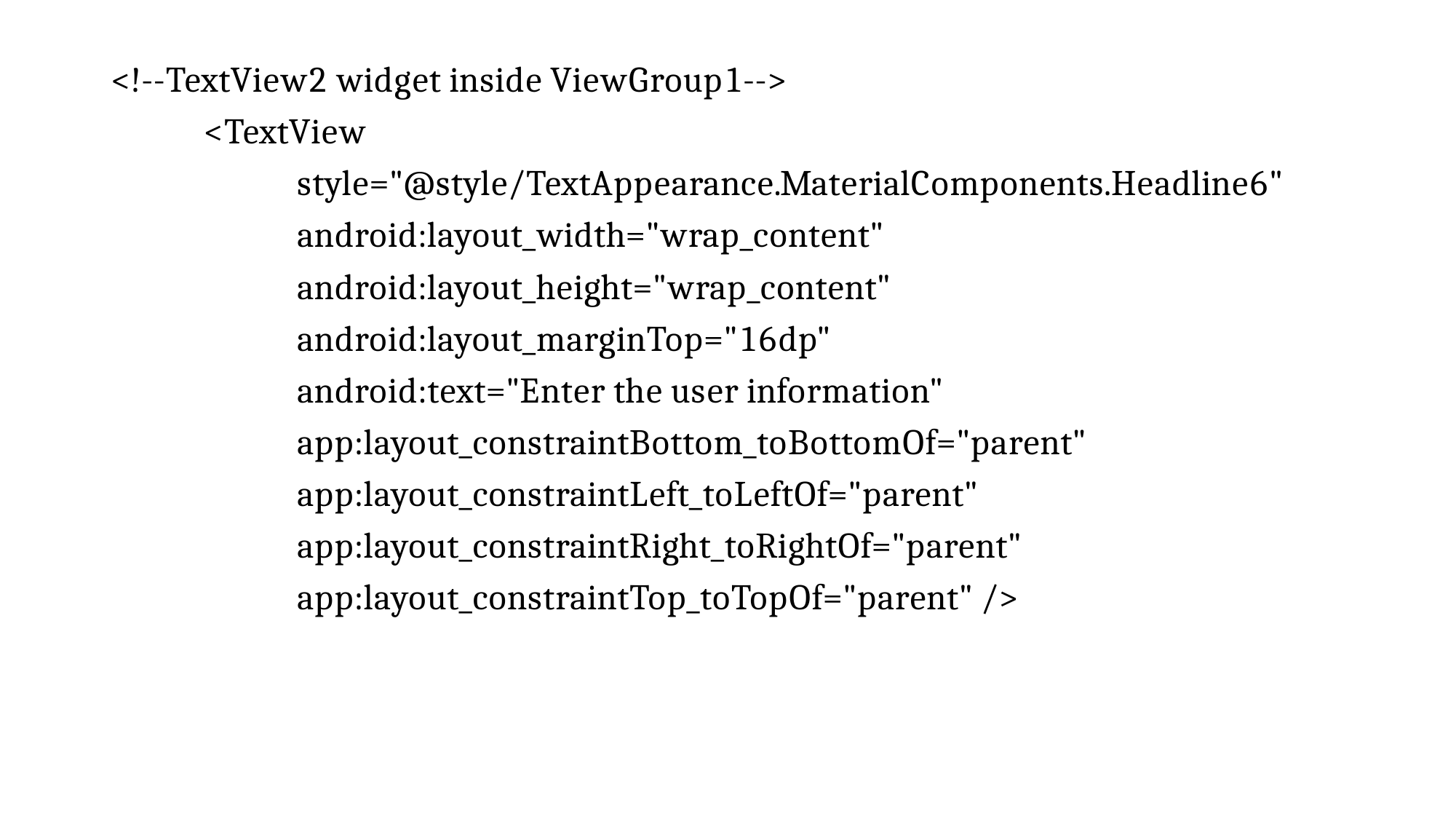

<!--TextView2 widget inside ViewGroup1-->
	<TextView
		style="@style/TextAppearance.MaterialComponents.Headline6"
		android:layout_width="wrap_content"
		android:layout_height="wrap_content"
		android:layout_marginTop="16dp"
		android:text="Enter the user information"
		app:layout_constraintBottom_toBottomOf="parent"
		app:layout_constraintLeft_toLeftOf="parent"
		app:layout_constraintRight_toRightOf="parent"
		app:layout_constraintTop_toTopOf="parent" />